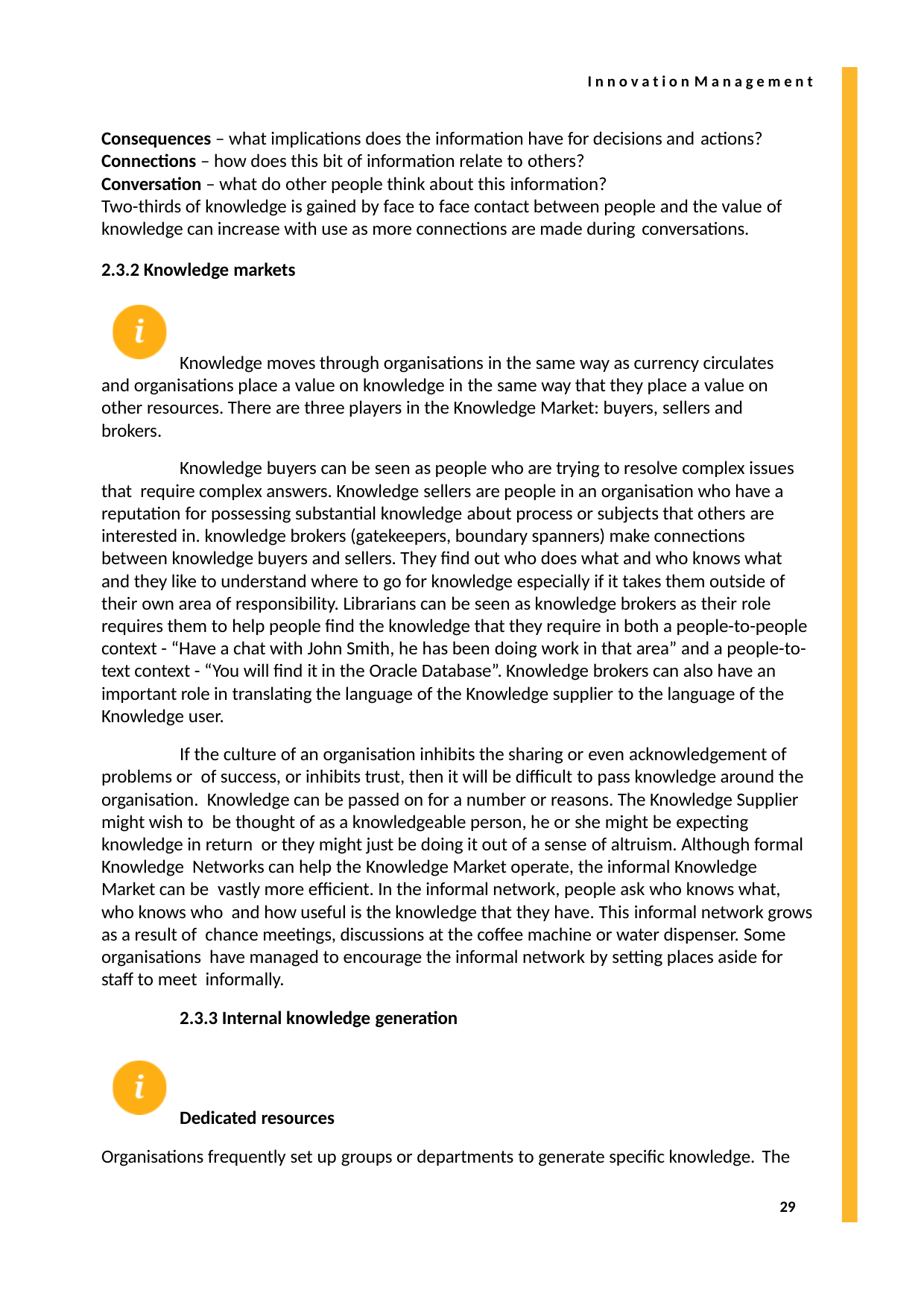

I n n o v a t i o n M a n a g e m e n t

Consequences – what implications does the information have for decisions and actions?
Connections – how does this bit of information relate to others?
Conversation – what do other people think about this information?
Two-thirds of knowledge is gained by face to face contact between people and the value of  knowledge can increase with use as more connections are made during conversations.

2.3.2 Knowledge markets

Knowledge moves through organisations in the same way as currency circulates  and organisations place a value on knowledge in the same way that they place a value on  other resources. There are three players in the Knowledge Market: buyers, sellers and  brokers.
Knowledge buyers can be seen as people who are trying to resolve complex issues that  require complex answers. Knowledge sellers are people in an organisation who have a  reputation for possessing substantial knowledge about process or subjects that others are  interested in. knowledge brokers (gatekeepers, boundary spanners) make connections  between knowledge buyers and sellers. They find out who does what and who knows what  and they like to understand where to go for knowledge especially if it takes them outside of  their own area of responsibility. Librarians can be seen as knowledge brokers as their role  requires them to help people find the knowledge that they require in both a people-to-people  context - “Have a chat with John Smith, he has been doing work in that area” and a people-to-  text context - “You will find it in the Oracle Database”. Knowledge brokers can also have an  important role in translating the language of the Knowledge supplier to the language of the  Knowledge user.
If the culture of an organisation inhibits the sharing or even acknowledgement of problems or  of success, or inhibits trust, then it will be difficult to pass knowledge around the organisation.  Knowledge can be passed on for a number or reasons. The Knowledge Supplier might wish to  be thought of as a knowledgeable person, he or she might be expecting knowledge in return  or they might just be doing it out of a sense of altruism. Although formal Knowledge  Networks can help the Knowledge Market operate, the informal Knowledge Market can be  vastly more efficient. In the informal network, people ask who knows what, who knows who  and how useful is the knowledge that they have. This informal network grows as a result of  chance meetings, discussions at the coffee machine or water dispenser. Some organisations  have managed to encourage the informal network by setting places aside for staff to meet  informally.
2.3.3 Internal knowledge generation

Dedicated resources
Organisations frequently set up groups or departments to generate specific knowledge. The

29